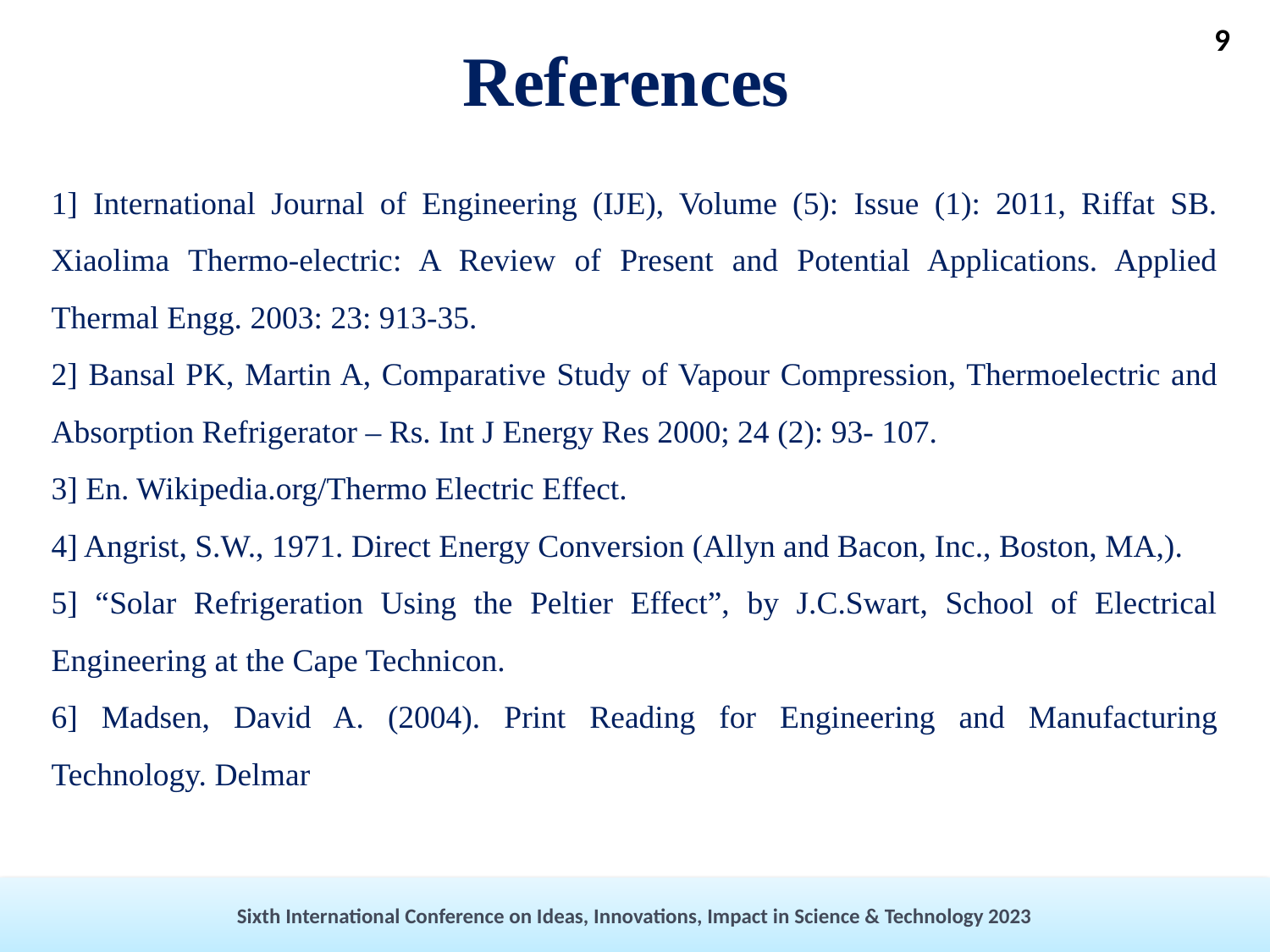

# References
9
1] International Journal of Engineering (IJE), Volume (5): Issue (1): 2011, Riffat SB. Xiaolima Thermo-electric: A Review of Present and Potential Applications. Applied Thermal Engg. 2003: 23: 913-35.
2] Bansal PK, Martin A, Comparative Study of Vapour Compression, Thermoelectric and Absorption Refrigerator – Rs. Int J Energy Res 2000; 24 (2): 93- 107.
3] En. Wikipedia.org/Thermo Electric Effect.
4] Angrist, S.W., 1971. Direct Energy Conversion (Allyn and Bacon, Inc., Boston, MA,).
5] “Solar Refrigeration Using the Peltier Effect”, by J.C.Swart, School of Electrical Engineering at the Cape Technicon.
6] Madsen, David A. (2004). Print Reading for Engineering and Manufacturing Technology. Delmar

Sixth International Conference on Ideas, Innovations, Impact in Science & Technology 2023